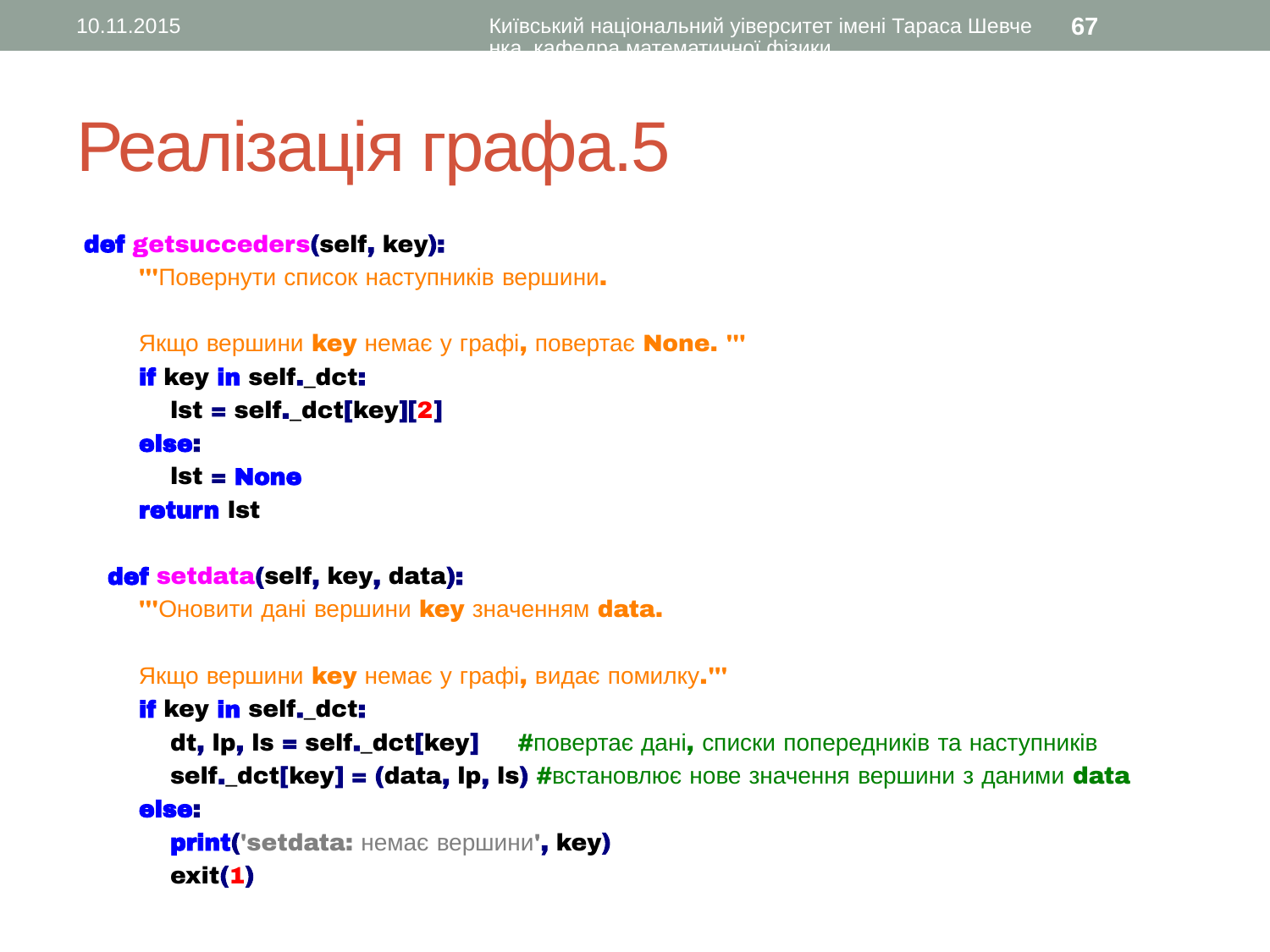

10.11.2015
Київський національний уіверситет імені Тараса Шевченка, кафедра математичної фізики
67
# Реалізація графа.5
 def getsucceders(self, key):
        '''Повернути список наступників вершини.

        Якщо вершини key немає у графі, повертає None. '''
        if key in self._dct:
            lst = self._dct[key][2]
        else:
            lst = None
        return lst

    def setdata(self, key, data):
        '''Оновити дані вершини key значенням data.

        Якщо вершини key немає у графі, видає помилку.'''
        if key in self._dct:
            dt, lp, ls = self._dct[key]     #повертає дані, списки попередників та наступників
            self._dct[key] = (data, lp, ls) #встановлює нове значення вершини з даними data
        else:
            print('setdata: немає вершини', key)
            exit(1)